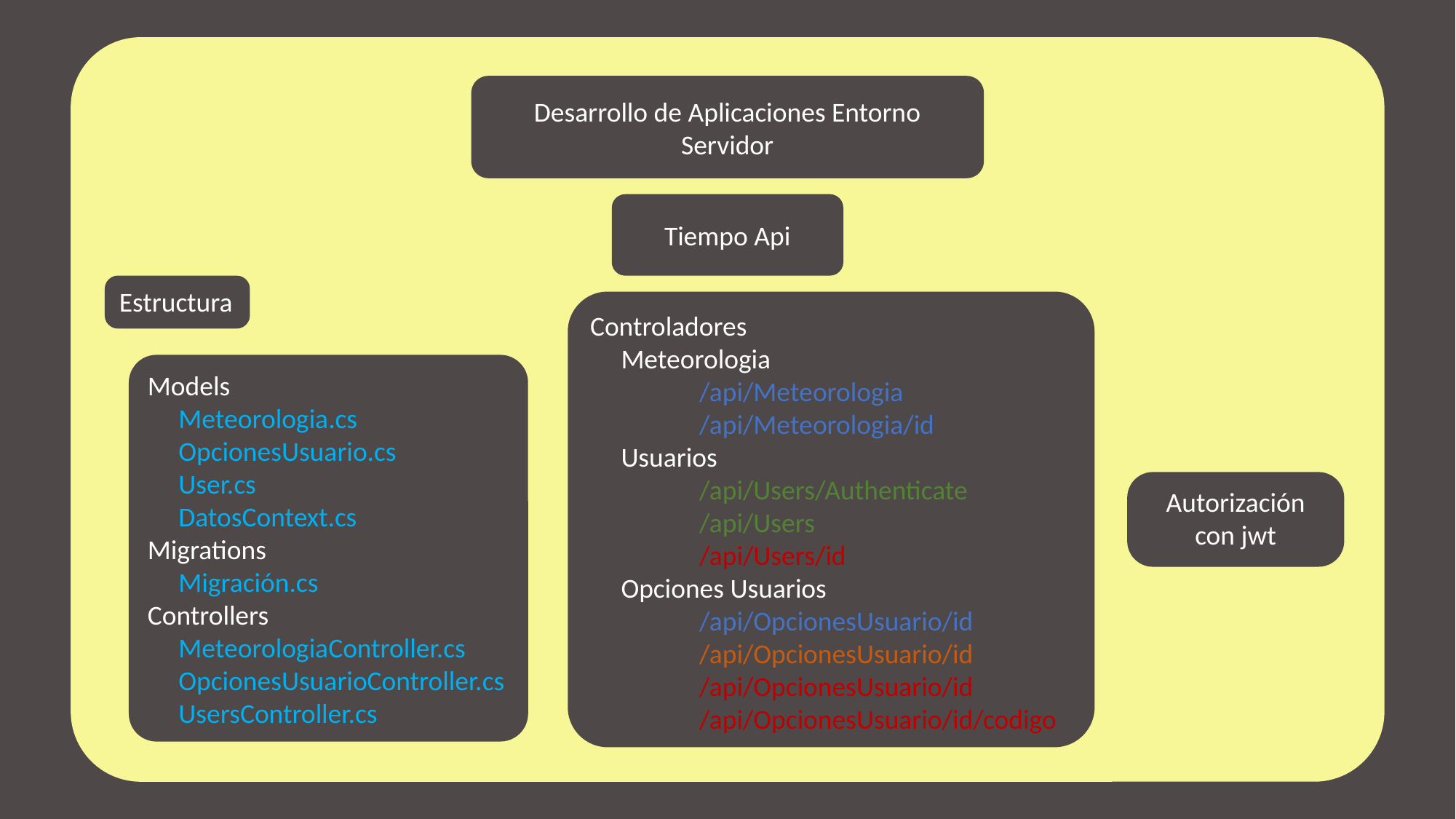

Desarrollo de Aplicaciones Entorno Servidor
Tiempo Api
Estructura
Controladores
     Meteorologia
	/api/Meteorologia
	/api/Meteorologia/id
     Usuarios
	/api/Users/Authenticate
	/api/Users
	/api/Users/id
     Opciones Usuarios
	/api/OpcionesUsuario/id
	/api/OpcionesUsuario/id
	/api/OpcionesUsuario/id
	/api/OpcionesUsuario/id/codigo
Models
     Meteorologia.cs
     OpcionesUsuario.cs
     User.cs
     DatosContext.cs
Migrations
     Migración.cs
Controllers
     MeteorologiaController.cs
     OpcionesUsuarioController.cs
     UsersController.cs
Autorización con jwt